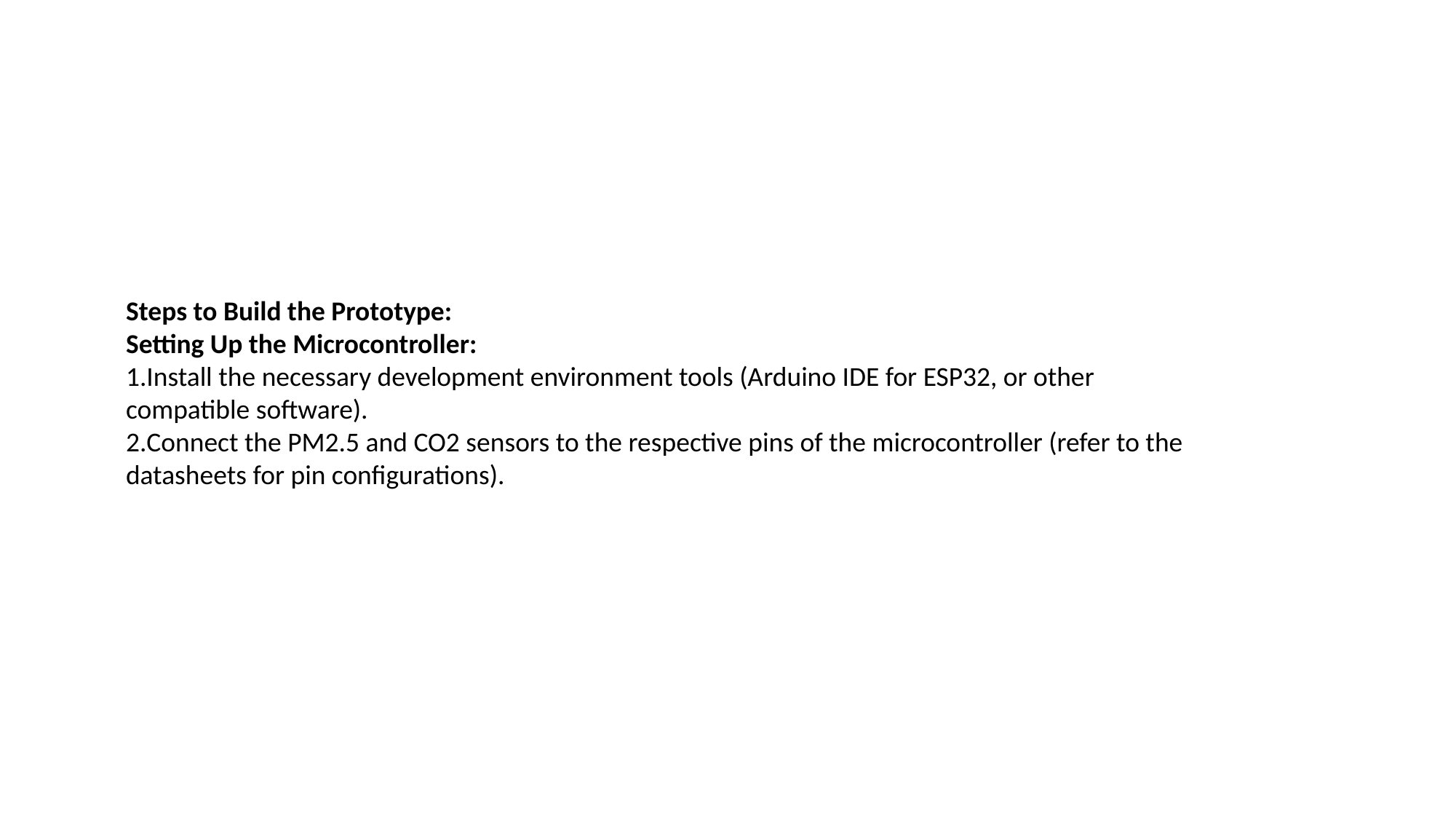

#

Steps to Build the Prototype:
Setting Up the Microcontroller:
Install the necessary development environment tools (Arduino IDE for ESP32, or other compatible software).
Connect the PM2.5 and CO2 sensors to the respective pins of the microcontroller (refer to the datasheets for pin configurations).